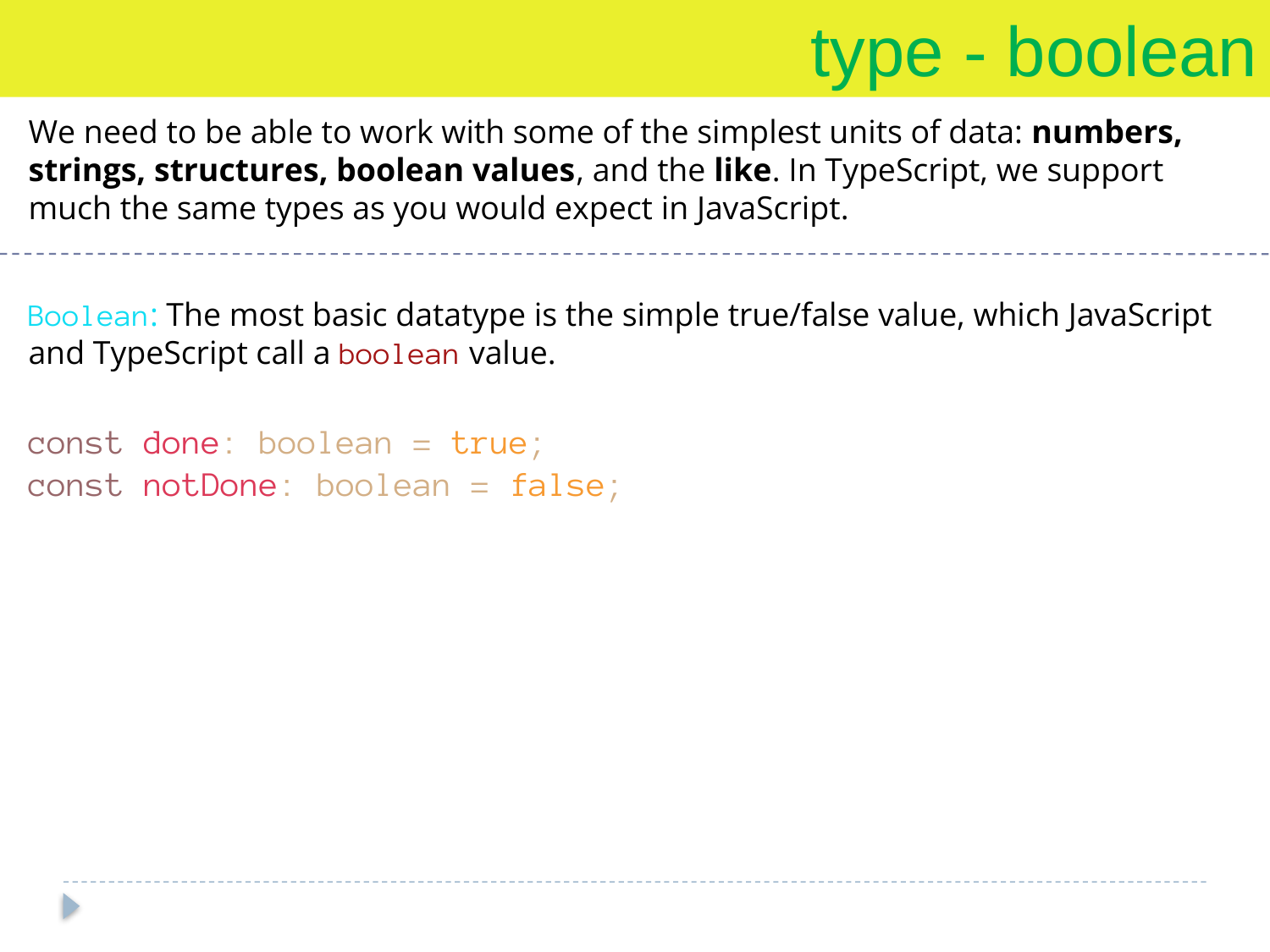

type - boolean
We need to be able to work with some of the simplest units of data: numbers, strings, structures, boolean values, and the like. In TypeScript, we support much the same types as you would expect in JavaScript.
Boolean: The most basic datatype is the simple true/false value, which JavaScript and TypeScript call a boolean value.
const done: boolean = true;
const notDone: boolean = false;